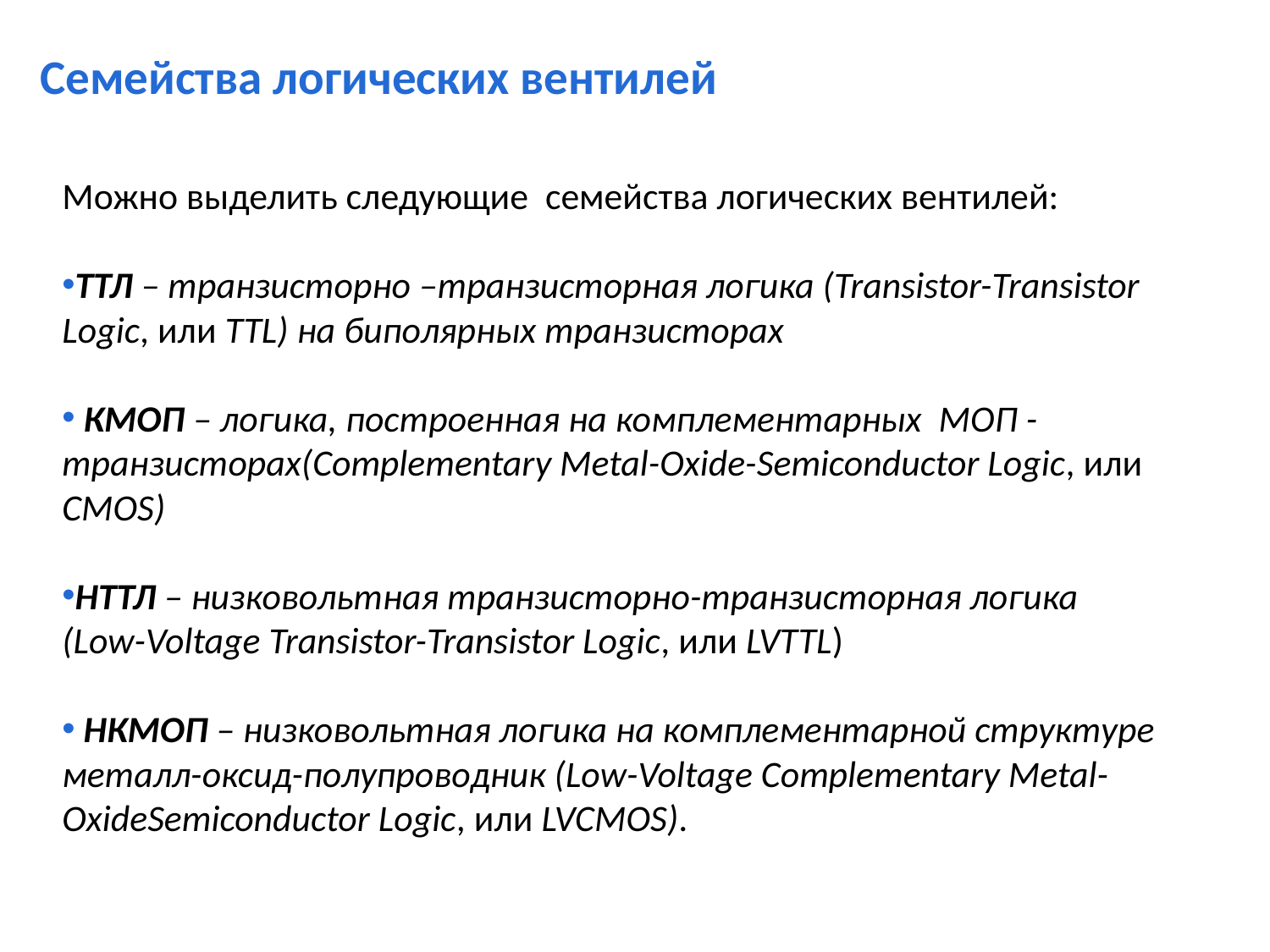

# Семейства логических вентилей

Можно выделить следующие  семейства логических вентилей:

ТТЛ – транзисторно –транзисторная логика (Transistor-Transistor Logic, или TTL) на биполярных транзисторах

 КМОП – логика, построенная на комплементарных  МОП - транзисторах(Complementary Metal-Oxide-Semiconductor Logic, или CMOS)

НТТЛ – низковольтная транзисторно-транзисторная логика
(Low-Voltage Transistor-Transistor Logic, или LVTTL)

 НКМОП – низковольтная логика на комплементарной структуре металл-оксид-полупроводник (Low-Voltage Complementary Metal-OxideSemiconductor Logic, или LVCMOS).